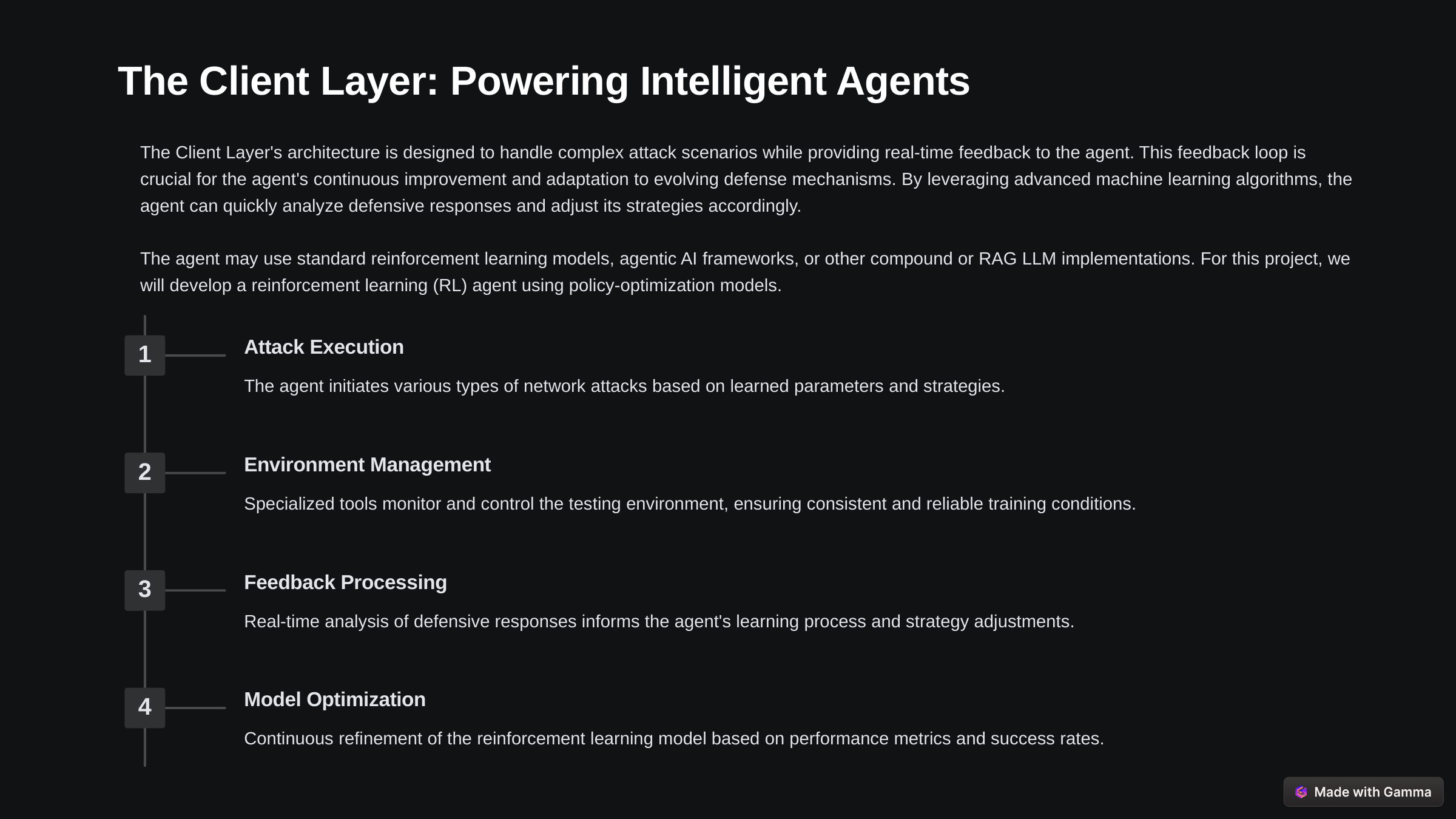

The Client Layer: Powering Intelligent Agents
The Client Layer's architecture is designed to handle complex attack scenarios while providing real-time feedback to the agent. This feedback loop is crucial for the agent's continuous improvement and adaptation to evolving defense mechanisms. By leveraging advanced machine learning algorithms, the agent can quickly analyze defensive responses and adjust its strategies accordingly.

The agent may use standard reinforcement learning models, agentic AI frameworks, or other compound or RAG LLM implementations. For this project, we will develop a reinforcement learning (RL) agent using policy-optimization models.

Attack Execution

1

The agent initiates various types of network attacks based on learned parameters and strategies.
Environment Management

2

Specialized tools monitor and control the testing environment, ensuring consistent and reliable training conditions.
Feedback Processing

3

Real-time analysis of defensive responses informs the agent's learning process and strategy adjustments.
Model Optimization

4

Continuous refinement of the reinforcement learning model based on performance metrics and success rates.